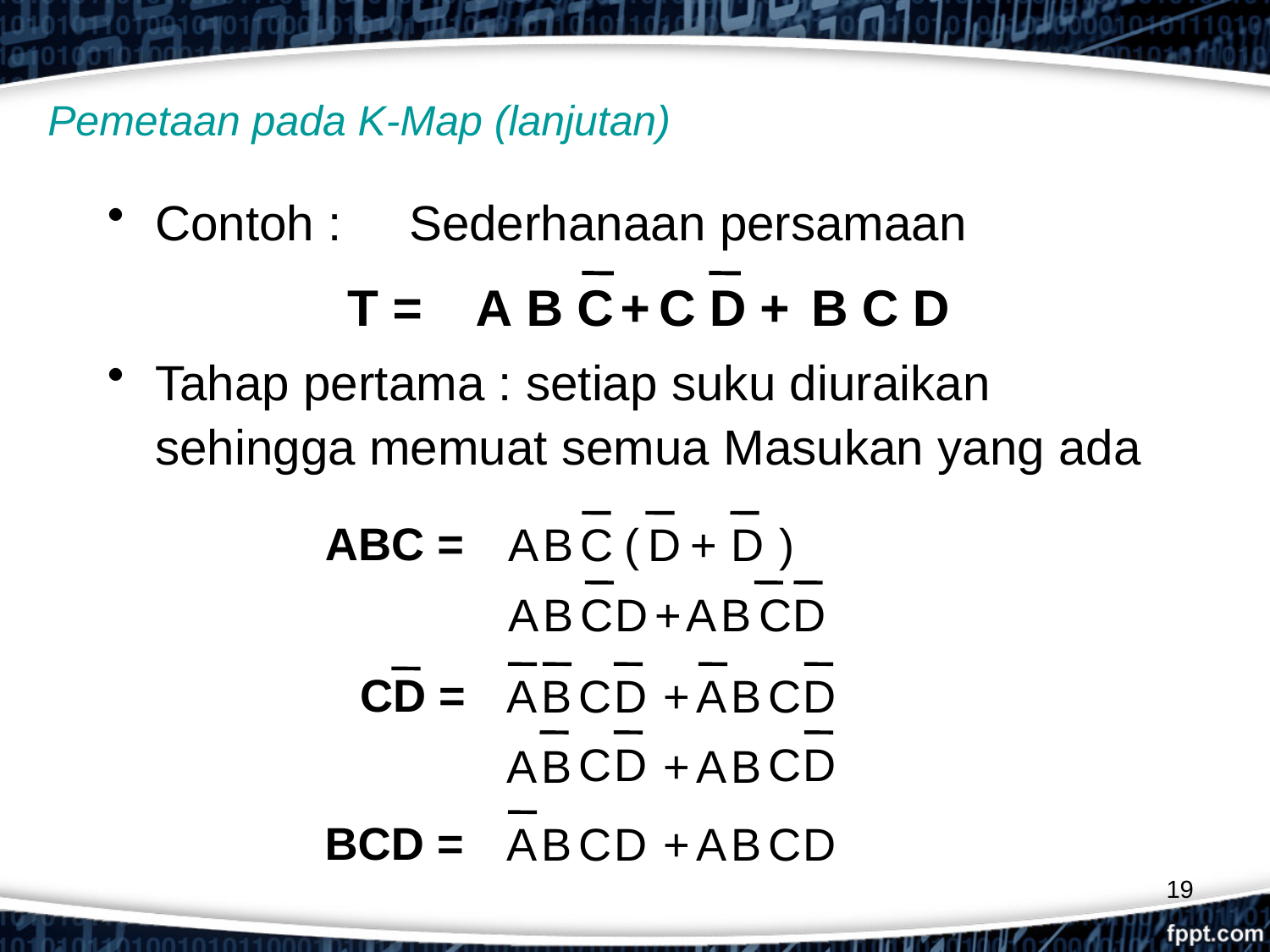

# Pemetaan pada K-Map (lanjutan)
Contoh :	Sederhanaan persamaan

Tahap pertama : setiap suku diuraikan sehingga memuat semua Masukan yang ada

T =
A
B
C
+
C
D
+
B
C
D

ABC =
A
B
C
(
D
+
D
)

A
B
C
D
+
A
B
C
D

CD =
A
B
C
D
+
A
B
C
D

C
D
C
D
A
B
+
A
B

BCD =
A
B
C
D
+
A
B
C
D

19